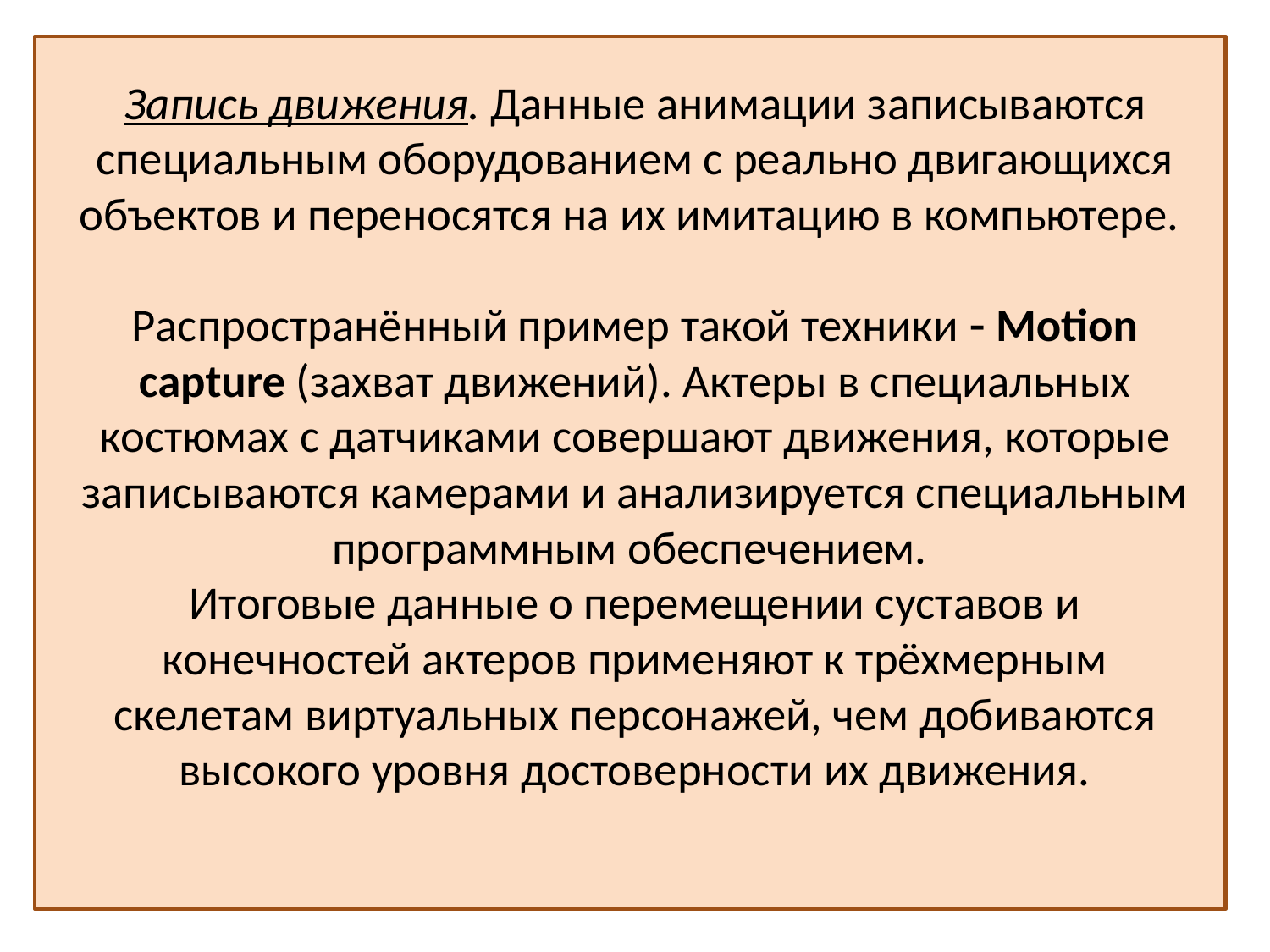

# Запись движения. Данные анимации записываются специальным оборудованием с реально двигающихся объектов и переносятся на их имитацию в компьютере. Распространённый пример такой техники − Motion capture (захват движений). Актеры в специальных костюмах с датчиками совершают движения, которые записываются камерами и анализируется специальным программным обеспечением. Итоговые данные о перемещении суставов и конечностей актеров применяют к трёхмерным скелетам виртуальных персонажей, чем добиваются высокого уровня достоверности их движения.